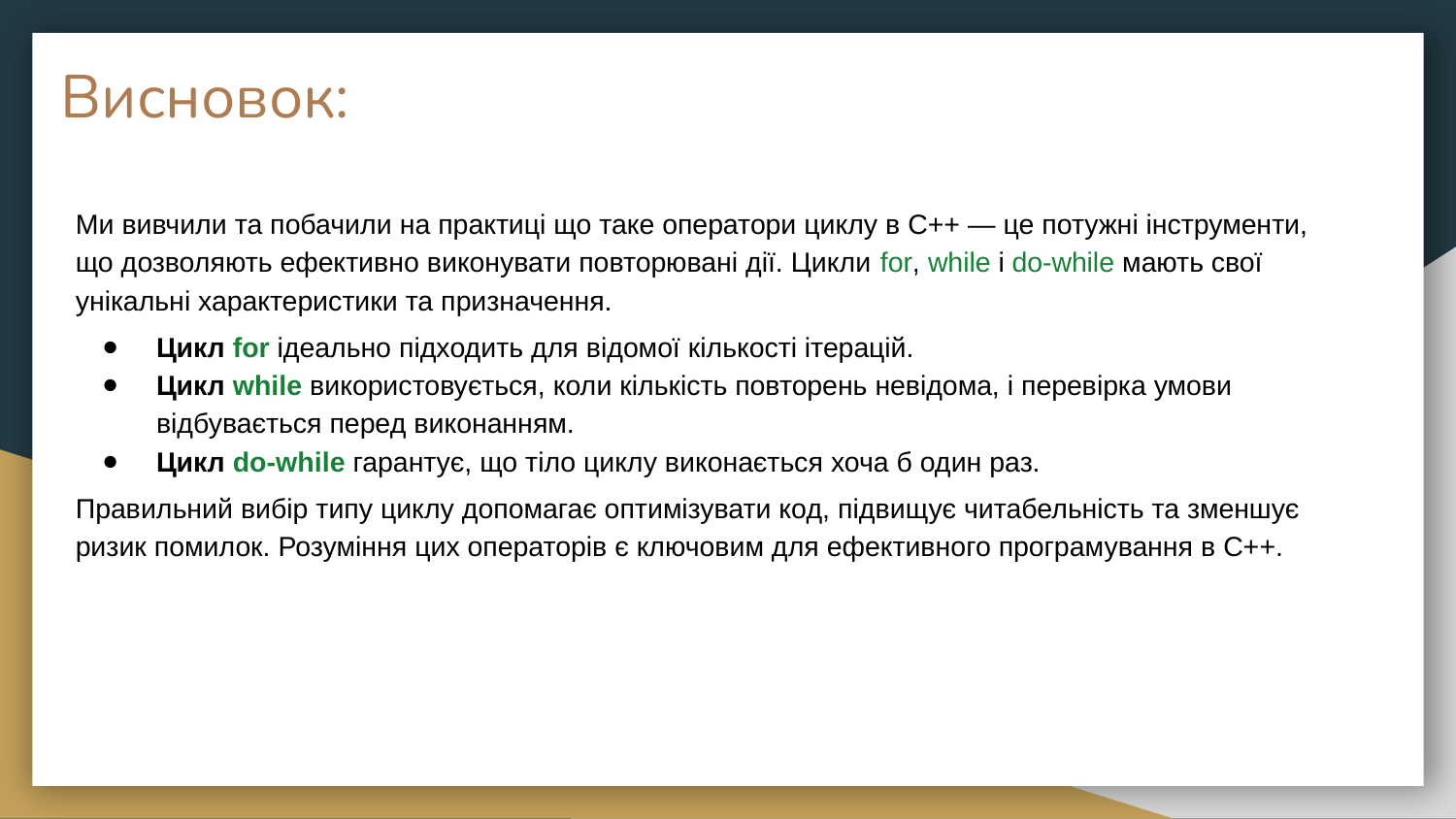

# Висновок:
Ми вивчили та побачили на практиці що таке оператори циклу в C++ — це потужні інструменти, що дозволяють ефективно виконувати повторювані дії. Цикли for, while і do-while мають свої унікальні характеристики та призначення.
Цикл for ідеально підходить для відомої кількості ітерацій.
Цикл while використовується, коли кількість повторень невідома, і перевірка умови відбувається перед виконанням.
Цикл do-while гарантує, що тіло циклу виконається хоча б один раз.
Правильний вибір типу циклу допомагає оптимізувати код, підвищує читабельність та зменшує ризик помилок. Розуміння цих операторів є ключовим для ефективного програмування в C++.